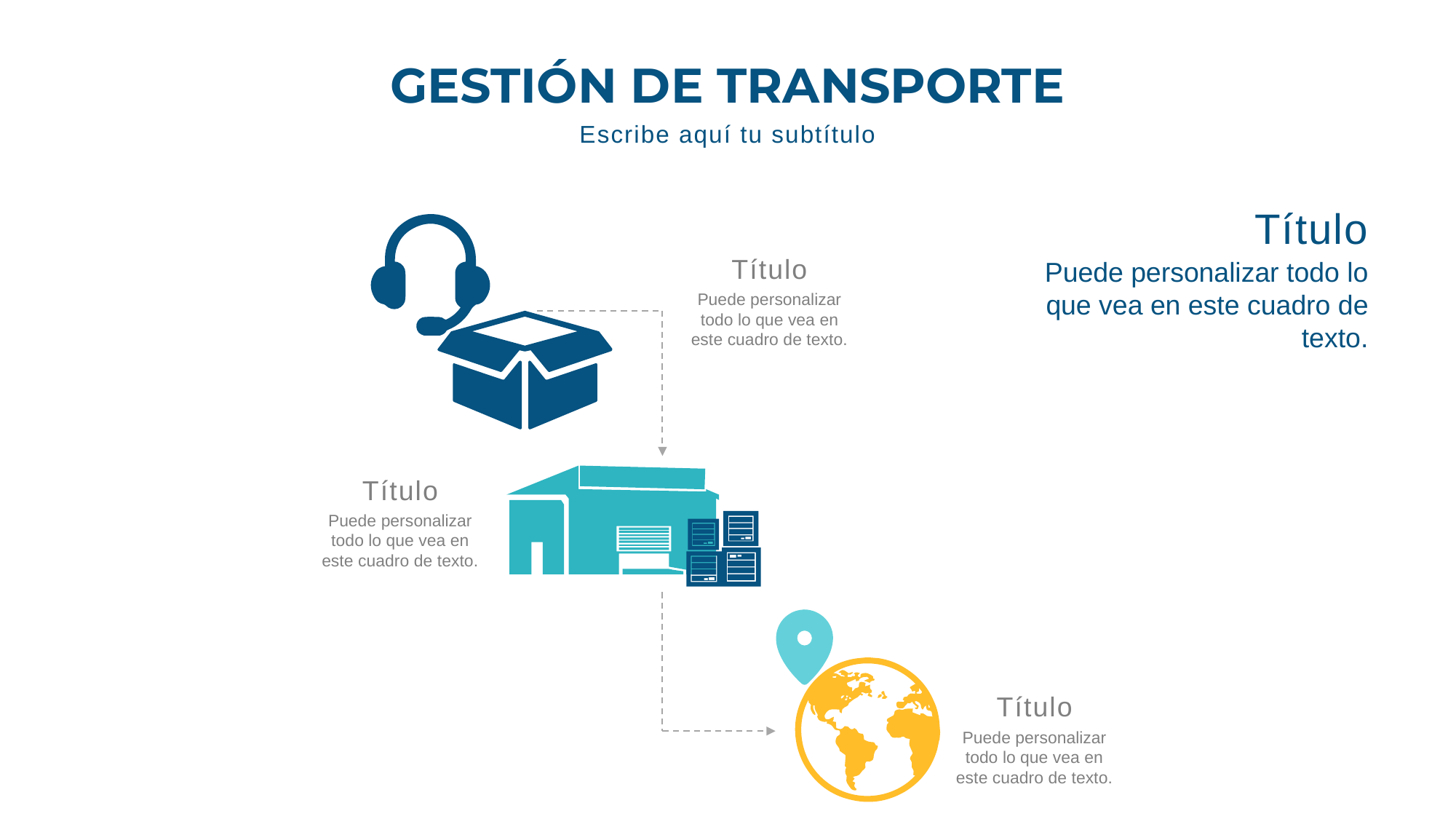

GESTIÓN DE TRANSPORTE
Escribe aquí tu subtítulo
Título

Título
Puede personalizar todo lo que vea en este cuadro de texto.
Puede personalizar todo lo que vea en este cuadro de texto.

Título
Puede personalizar todo lo que vea en este cuadro de texto.

Título
Puede personalizar todo lo que vea en este cuadro de texto.